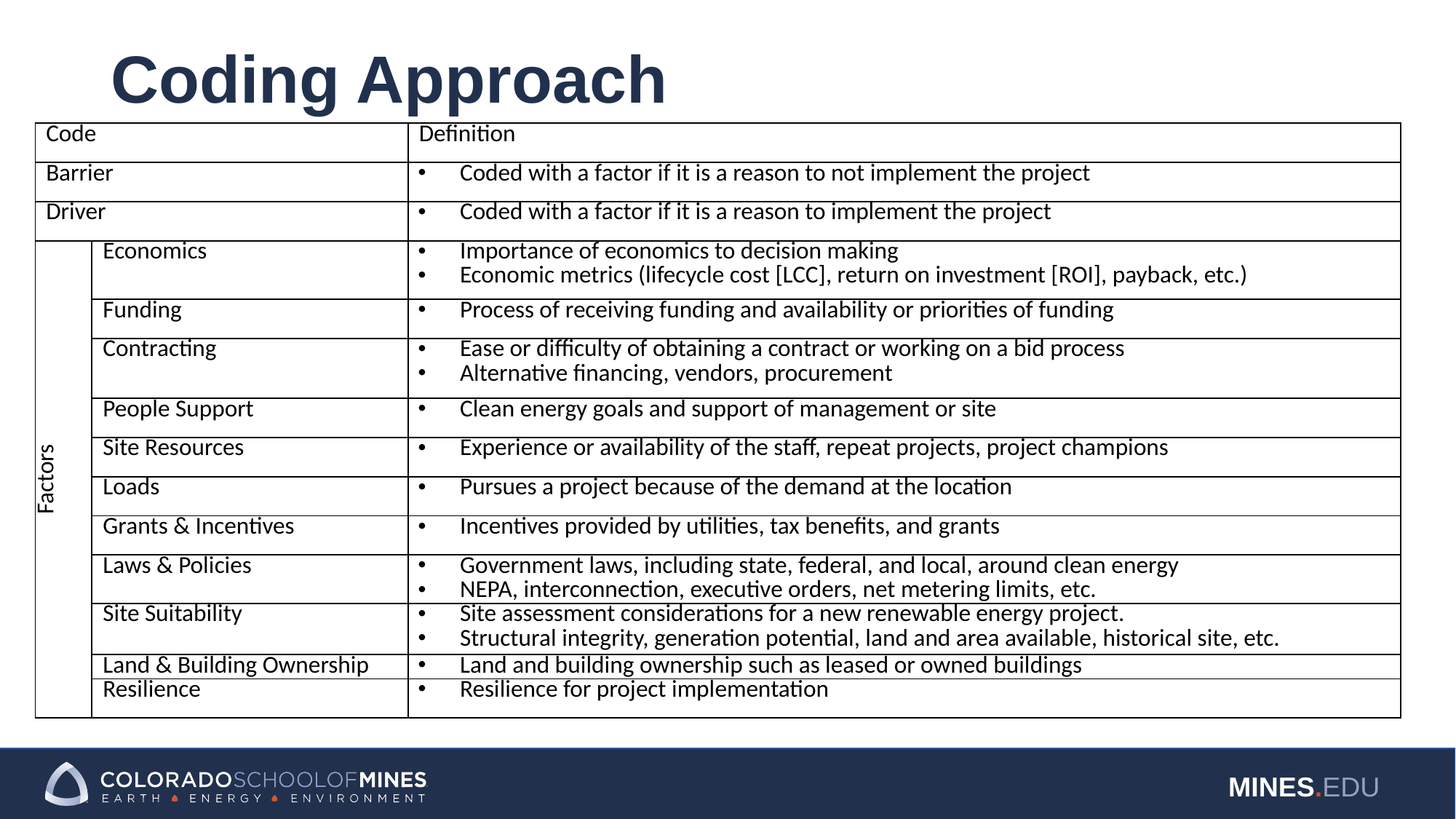

# Coding Approach
| Code |  | Definition |
| --- | --- | --- |
| Barrier |  | Coded with a factor if it is a reason to not implement the project |
| Driver |  | Coded with a factor if it is a reason to implement the project |
| Factors | Economics | Importance of economics to decision making Economic metrics (lifecycle cost [LCC], return on investment [ROI], payback, etc.) |
|  | Funding | Process of receiving funding and availability or priorities of funding |
|  | Contracting | Ease or difficulty of obtaining a contract or working on a bid process Alternative financing, vendors, procurement |
|  | People Support | Clean energy goals and support of management or site |
|  | Site Resources | Experience or availability of the staff, repeat projects, project champions |
|  | Loads | Pursues a project because of the demand at the location |
|  | Grants & Incentives | Incentives provided by utilities, tax benefits, and grants |
|  | Laws & Policies | Government laws, including state, federal, and local, around clean energy NEPA, interconnection, executive orders, net metering limits, etc. |
|  | Site Suitability | Site assessment considerations for a new renewable energy project. Structural integrity, generation potential, land and area available, historical site, etc. |
|  | Land & Building Ownership | Land and building ownership such as leased or owned buildings |
|  | Resilience | Resilience for project implementation |